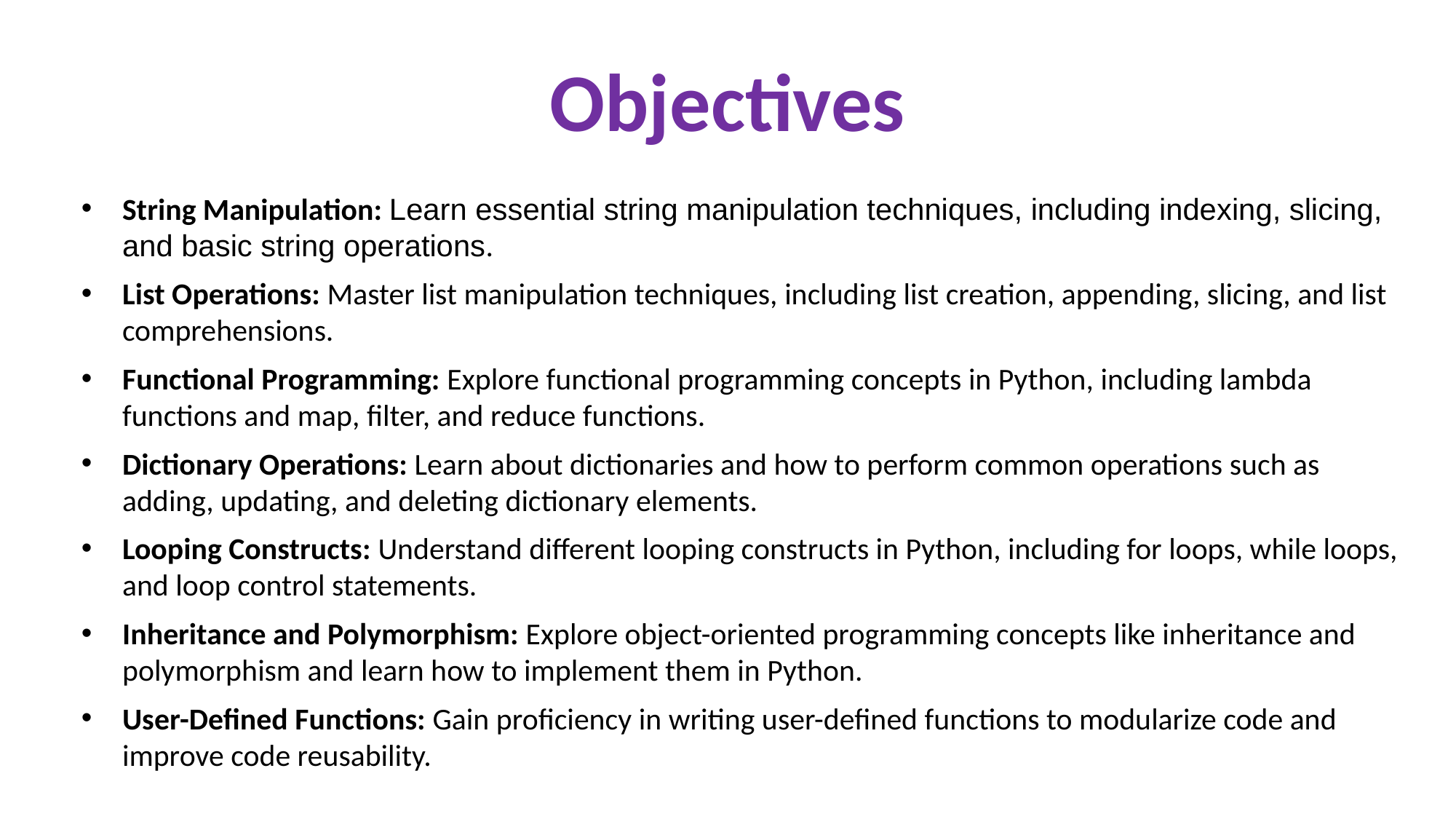

Objectives
String Manipulation: Learn essential string manipulation techniques, including indexing, slicing, and basic string operations.
List Operations: Master list manipulation techniques, including list creation, appending, slicing, and list comprehensions.
Functional Programming: Explore functional programming concepts in Python, including lambda functions and map, filter, and reduce functions.
Dictionary Operations: Learn about dictionaries and how to perform common operations such as adding, updating, and deleting dictionary elements.
Looping Constructs: Understand different looping constructs in Python, including for loops, while loops, and loop control statements.
Inheritance and Polymorphism: Explore object-oriented programming concepts like inheritance and polymorphism and learn how to implement them in Python.
User-Defined Functions: Gain proficiency in writing user-defined functions to modularize code and improve code reusability.